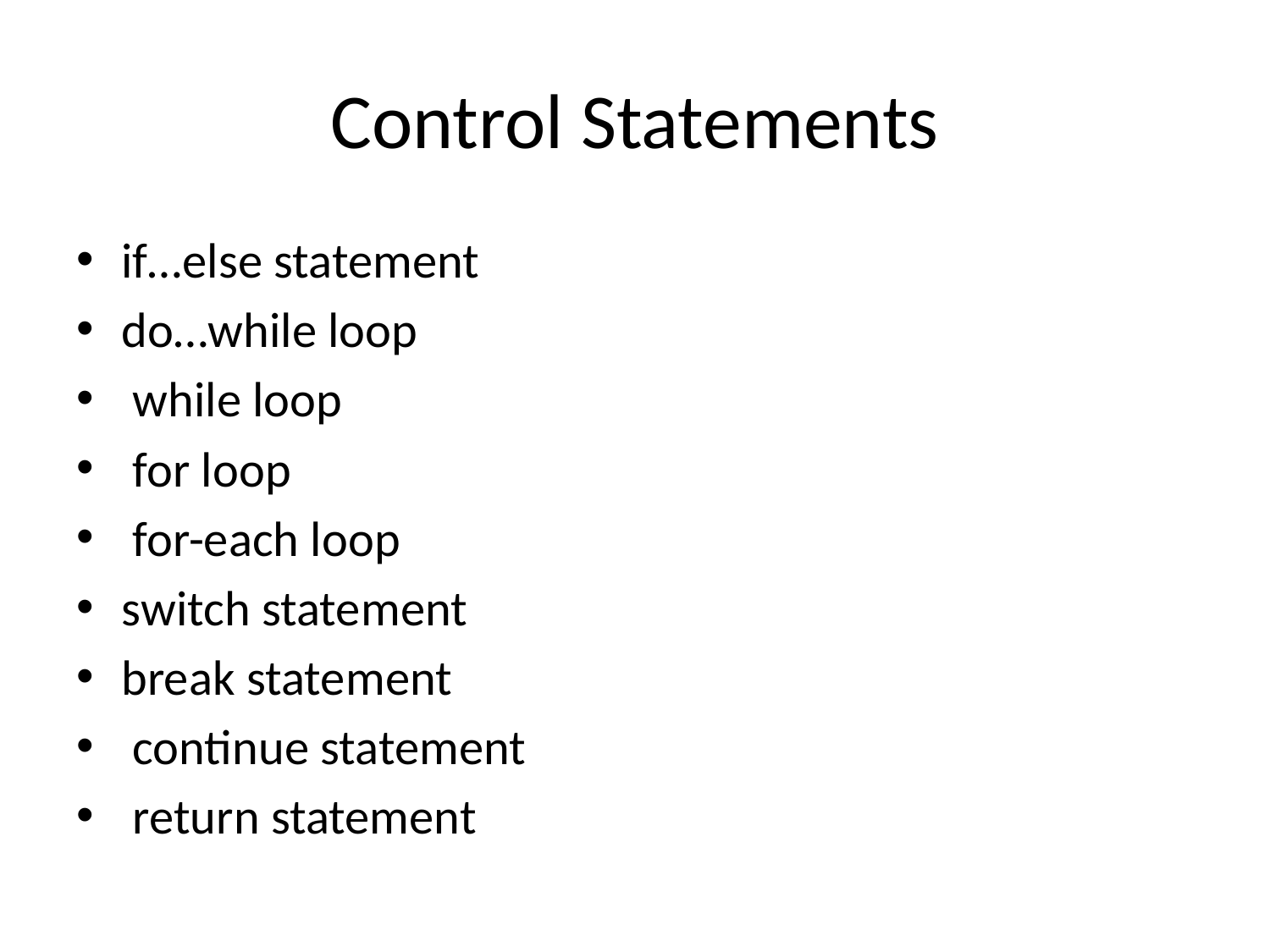

# Control Statements
if…else statement
do…while loop
 while loop
 for loop
 for-each loop
switch statement
break statement
 continue statement
 return statement